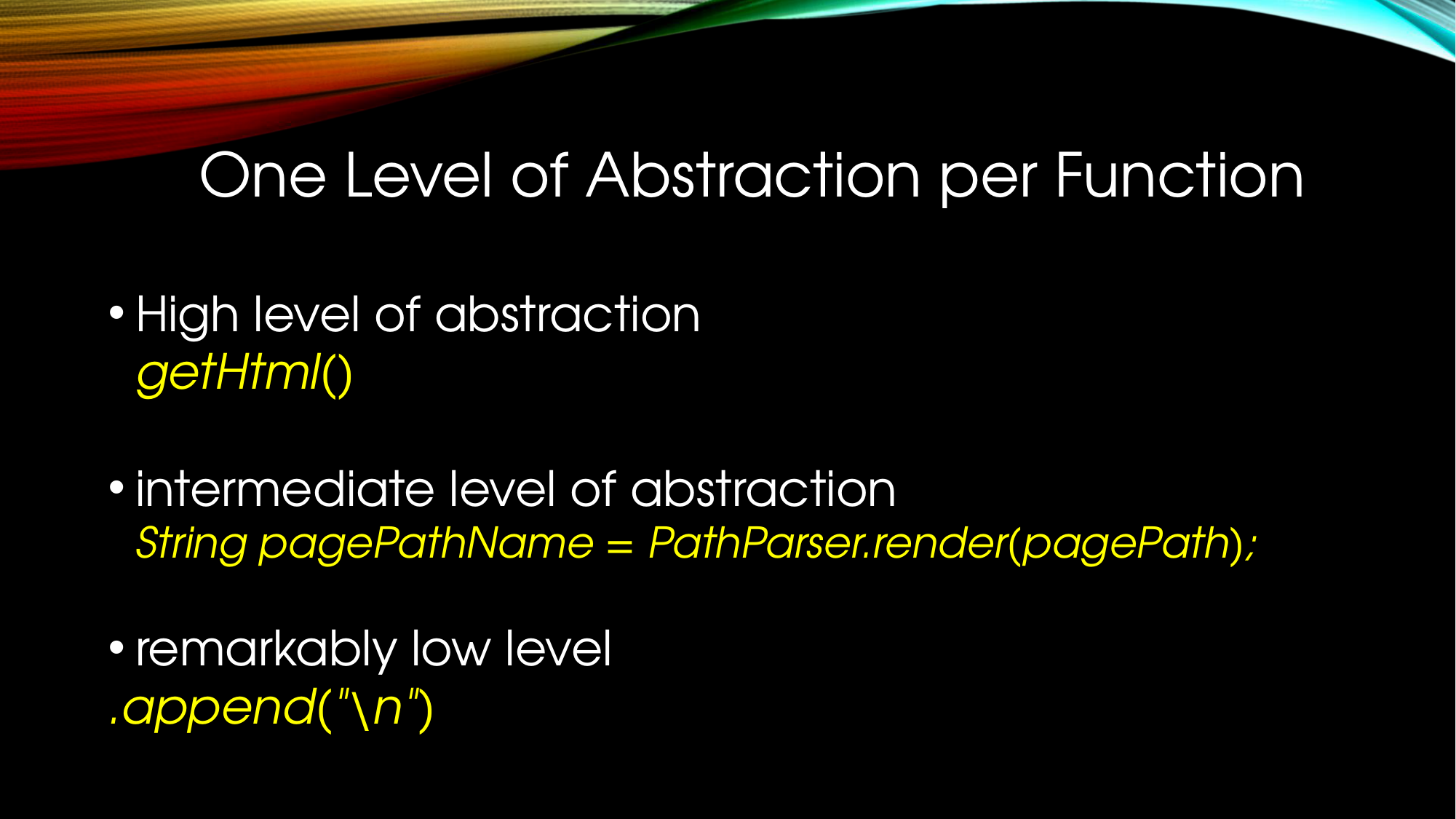

# One Level of Abstraction per Function
High level of abstraction
getHtml()

intermediate level of abstraction
String pagePathName = PathParser.render(pagePath);

remarkably low level
.append("\n")